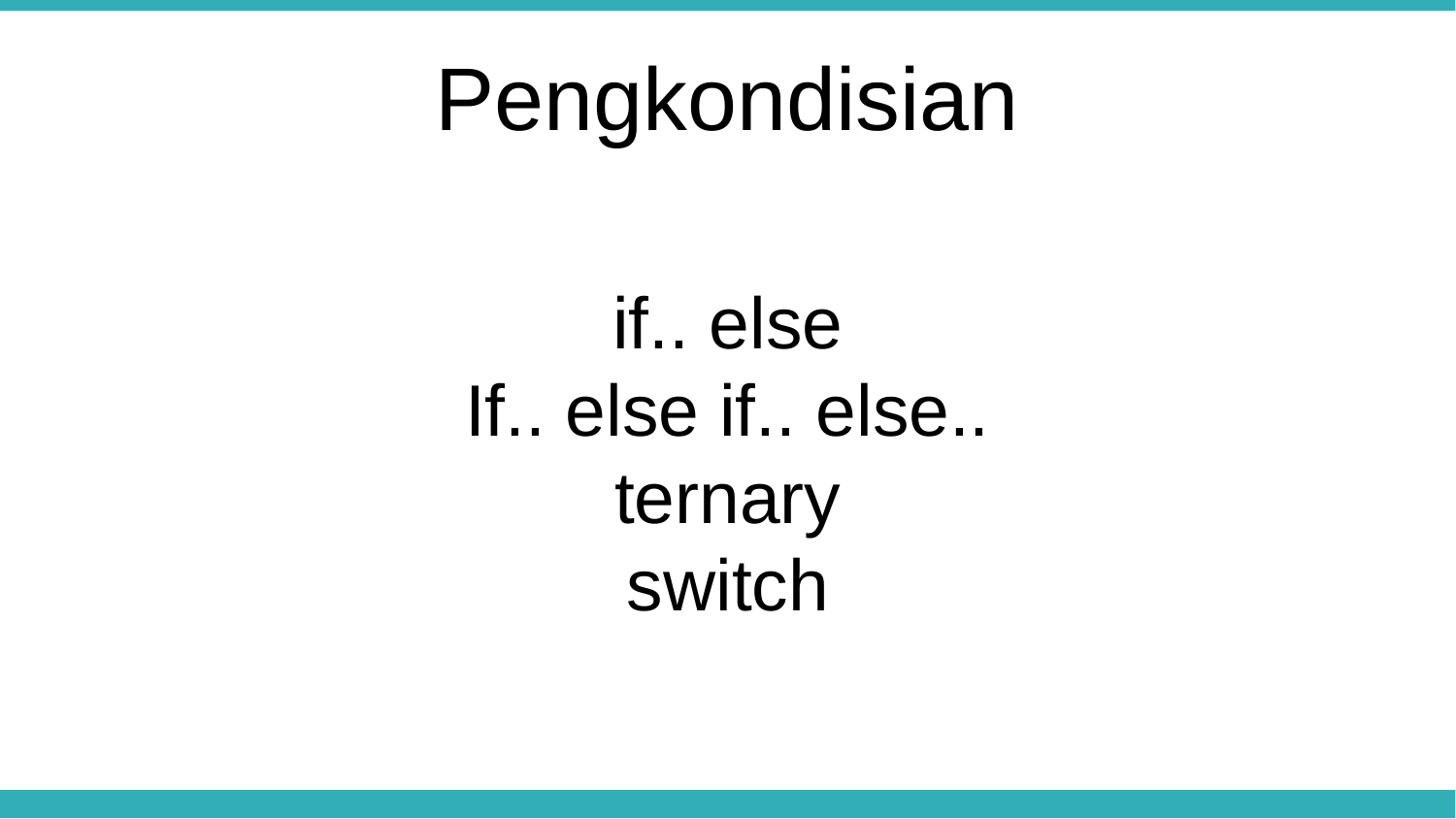

Pengkondisian

if.. else
If.. else if.. else..
ternary
switch